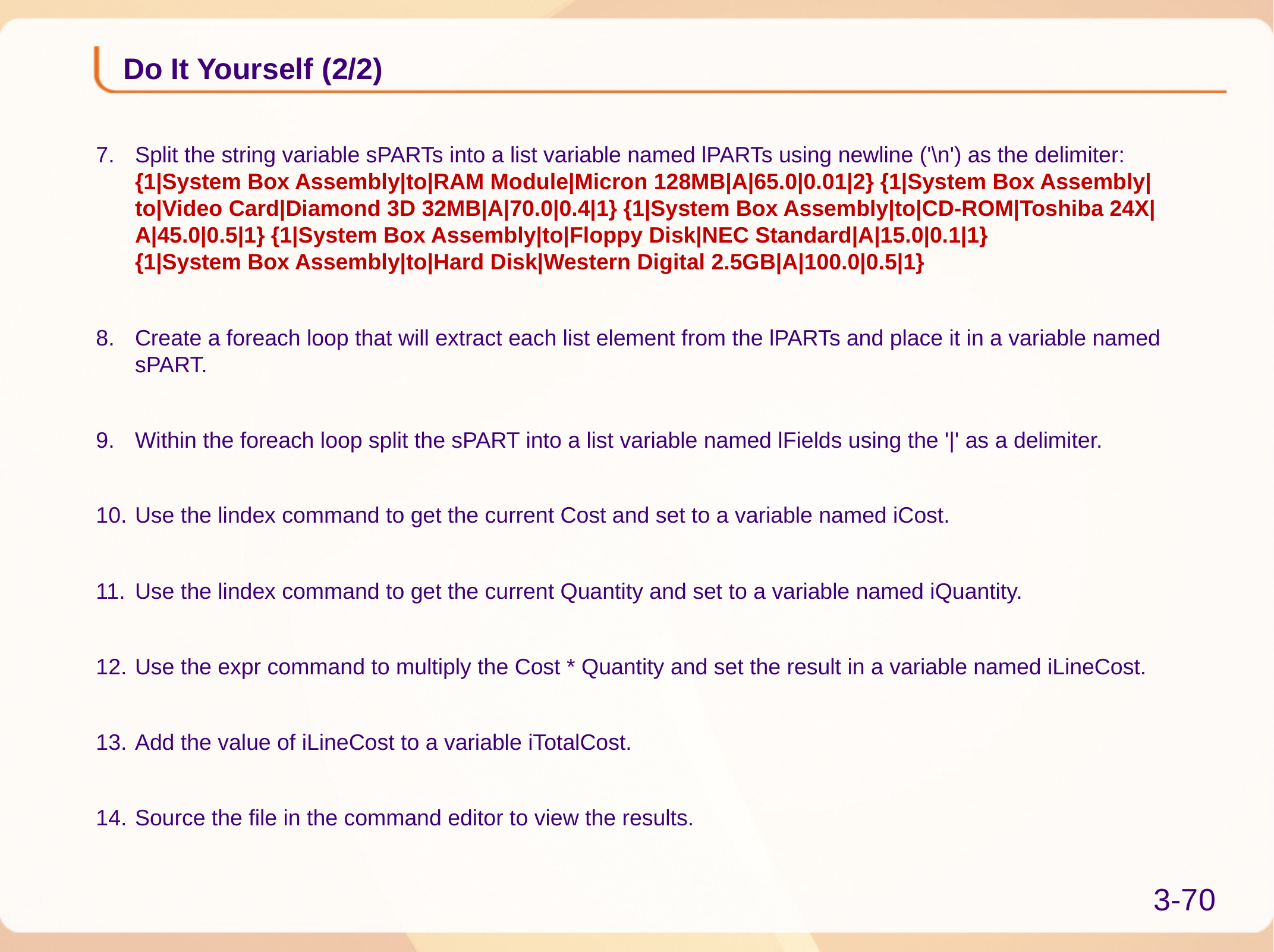

# Do It Yourself (2/2)
Split the string variable sPARTs into a list variable named lPARTs using newline ('\n') as the delimiter:
{1|System Box Assembly|to|RAM Module|Micron 128MB|A|65.0|0.01|2} {1|System Box Assembly|
to|Video Card|Diamond 3D 32MB|A|70.0|0.4|1} {1|System Box Assembly|to|CD-ROM|Toshiba 24X|
A|45.0|0.5|1} {1|System Box Assembly|to|Floppy Disk|NEC Standard|A|15.0|0.1|1}
{1|System Box Assembly|to|Hard Disk|Western Digital 2.5GB|A|100.0|0.5|1}

Create a foreach loop that will extract each list element from the lPARTs and place it in a variable named sPART.

Within the foreach loop split the sPART into a list variable named lFields using the '|' as a delimiter.

Use the lindex command to get the current Cost and set to a variable named iCost.

Use the lindex command to get the current Quantity and set to a variable named iQuantity.

Use the expr command to multiply the Cost * Quantity and set the result in a variable named iLineCost.

Add the value of iLineCost to a variable iTotalCost.

Source the file in the command editor to view the results.

3-70